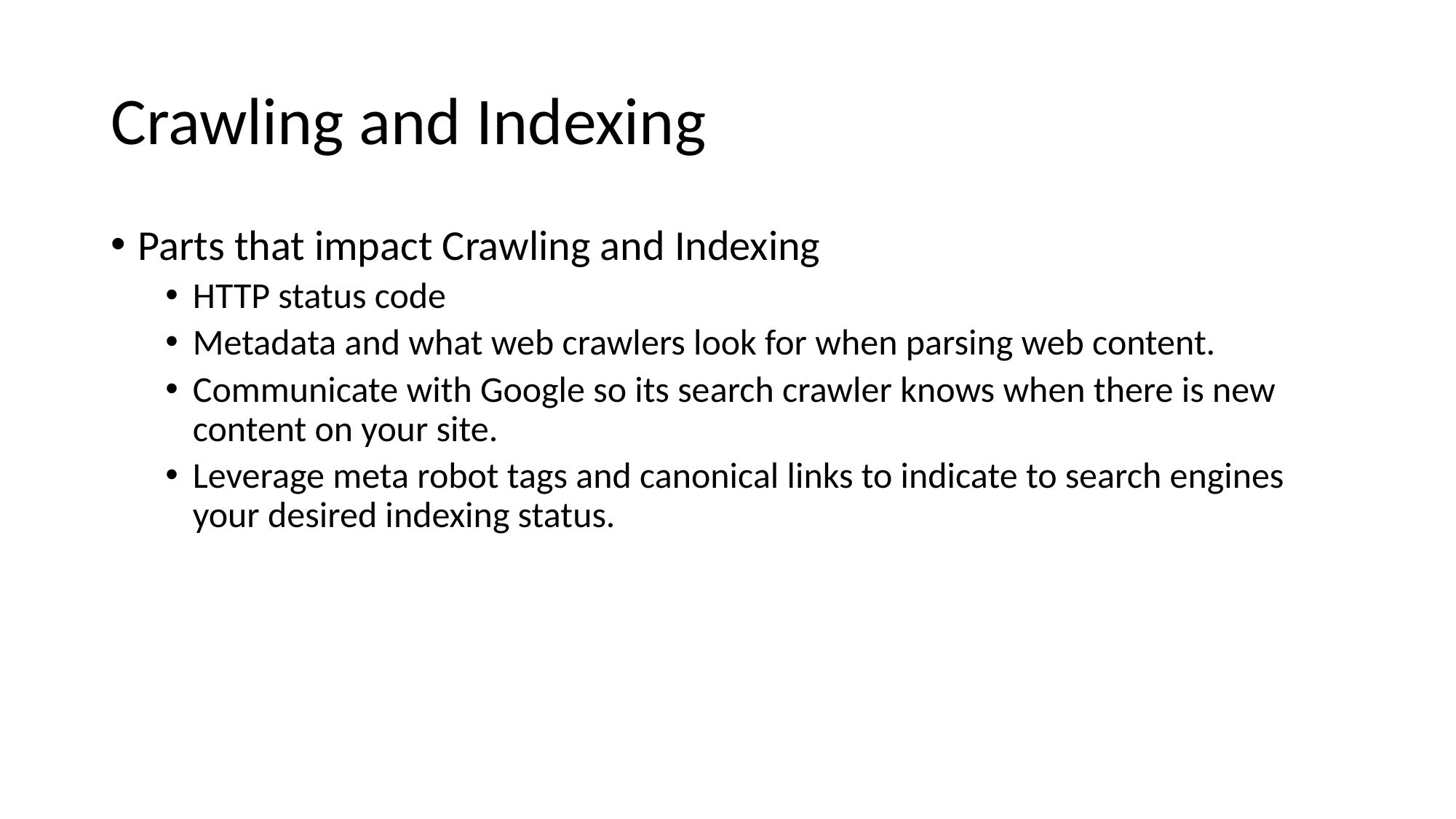

# Crawling and Indexing
Parts that impact Crawling and Indexing
HTTP status code
Metadata and what web crawlers look for when parsing web content.
Communicate with Google so its search crawler knows when there is new content on your site.
Leverage meta robot tags and canonical links to indicate to search engines your desired indexing status.